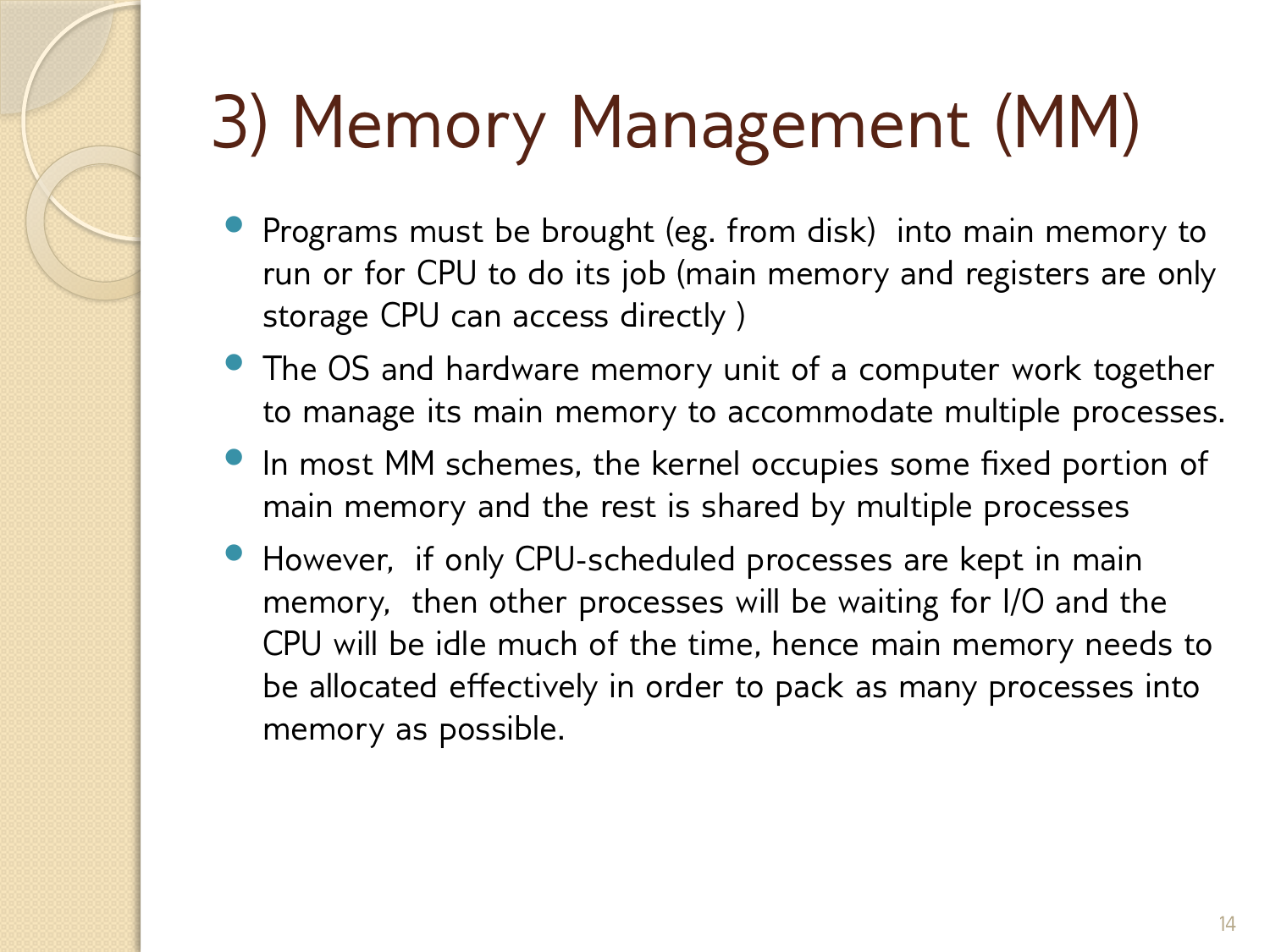

# 3) Memory Management (MM)
Programs must be brought (eg. from disk)  into main memory to run or for CPU to do its job (main memory and registers are only storage CPU can access directly )
The OS and hardware memory unit of a computer work together to manage its main memory to accommodate multiple processes.
In most MM schemes, the kernel occupies some fixed portion of main memory and the rest is shared by multiple processes
However,  if only CPU-scheduled processes are kept in main memory,  then other processes will be waiting for I/O and the CPU will be idle much of the time, hence main memory needs to be allocated effectively in order to pack as many processes into memory as possible.

14